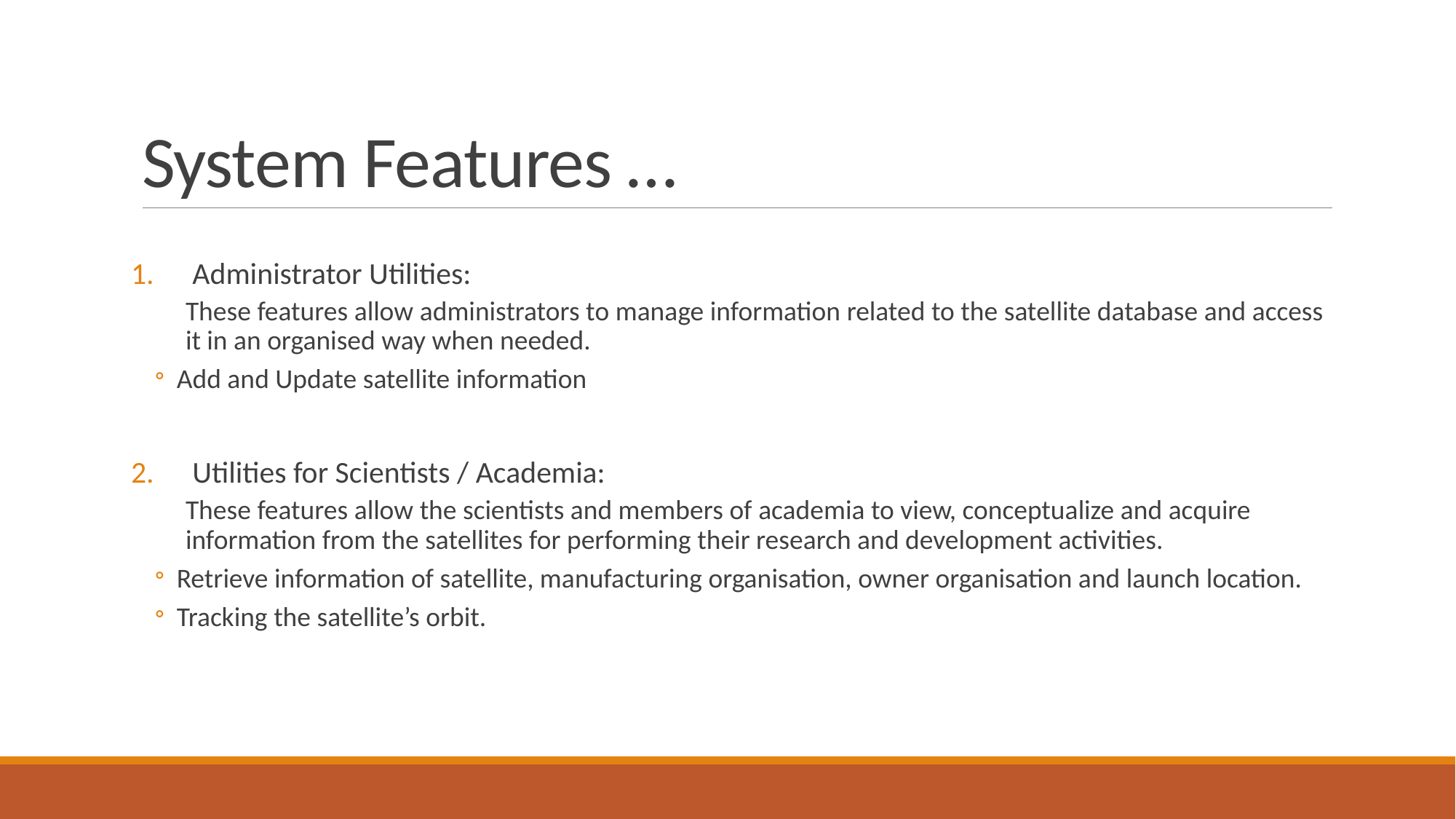

# System Features …
Administrator Utilities:
These features allow administrators to manage information related to the satellite database and access it in an organised way when needed.
Add and Update satellite information

Utilities for Scientists / Academia:
These features allow the scientists and members of academia to view, conceptualize and acquire information from the satellites for performing their research and development activities.
Retrieve information of satellite, manufacturing organisation, owner organisation and launch location.
Tracking the satellite’s orbit.